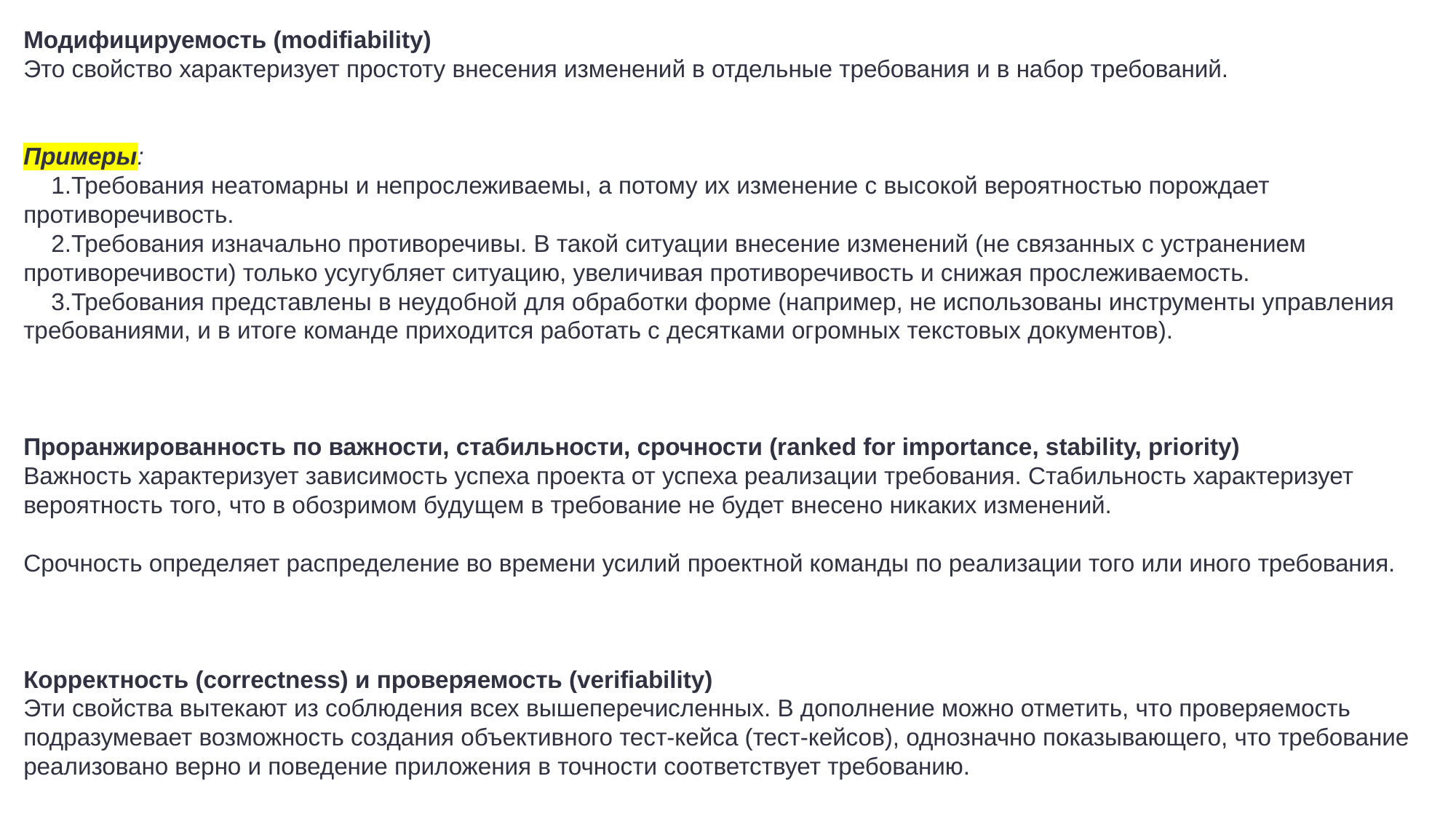

Модифицируемость (modifiability)
Это свойство характеризует простоту внесения изменений в отдельные требования и в набор требований.

Примеры:
Требования неатомарны и непрослеживаемы, а потому их изменение с высокой вероятностью порождает противоречивость.
Требования изначально противоречивы. В такой ситуации внесение изменений (не связанных с устранением противоречивости) только усугубляет ситуацию, увеличивая противоречивость и снижая прослеживаемость.
Требования представлены в неудобной для обработки форме (например, не использованы инструменты управления требованиями, и в итоге команде приходится работать с десятками огромных текстовых документов).

Проранжированность по важности, стабильности, срочности (ranked for importance, stability, priority)
Важность характеризует зависимость успеха проекта от успеха реализации требования. Стабильность характеризует вероятность того, что в обозримом будущем в требование не будет внесено никаких изменений.
Срочность определяет распределение во времени усилий проектной команды по реализации того или иного требования.

Корректность (correctness) и проверяемость (verifiability)
Эти свойства вытекают из соблюдения всех вышеперечисленных. В дополнение можно отметить, что проверяемость подразумевает возможность создания объективного тест-кейса (тест-кейсов), однозначно показывающего, что требование реализовано верно и поведение приложения в точности соответствует требованию.